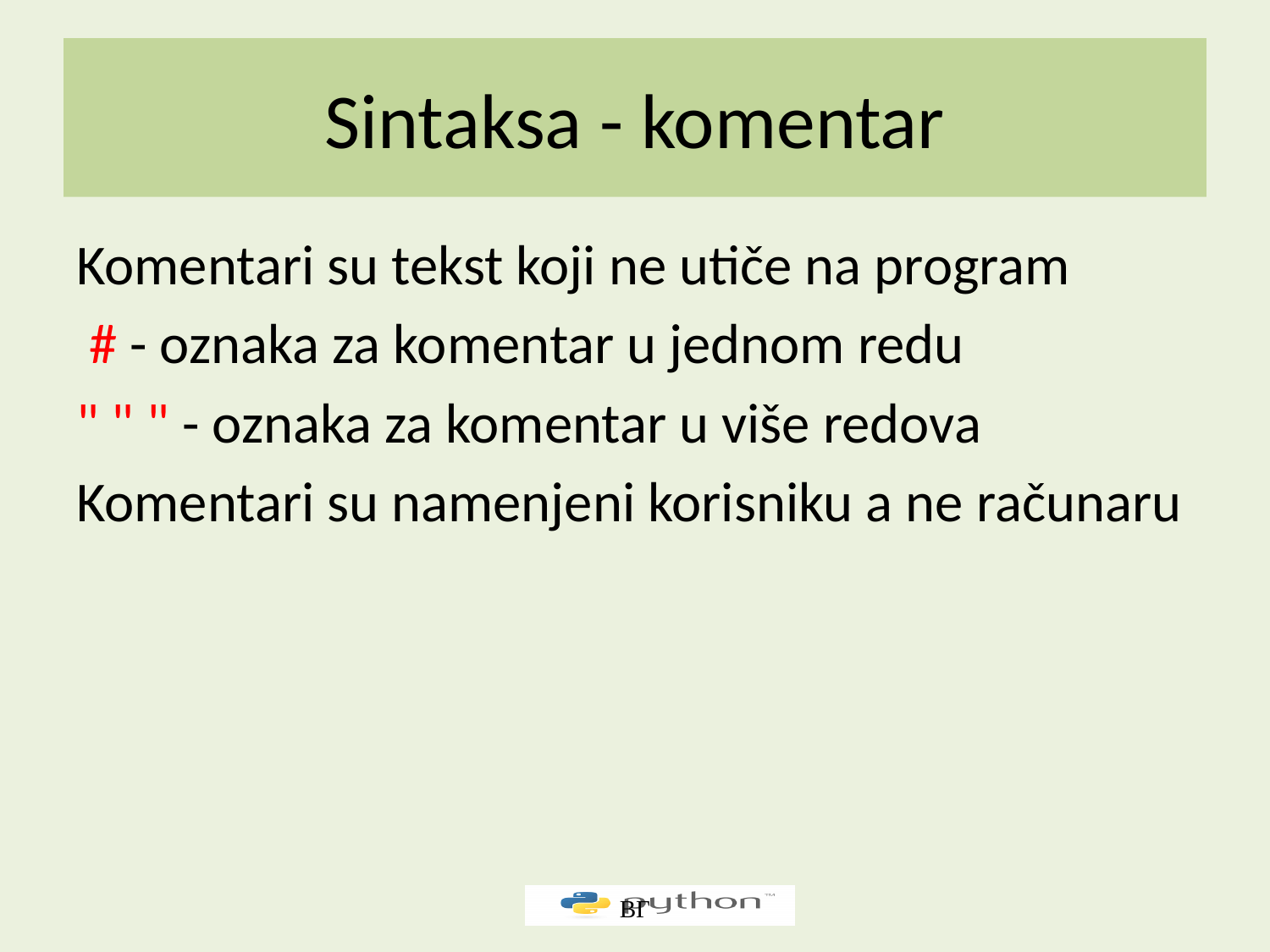

# Sintaksa - komentar
Komentari su tekst koji ne utiče na program
 # - oznaka za komentar u jednom redu
" " " - oznaka za komentar u više redova
Komentari su namenjeni korisniku a ne računaru

ВГ